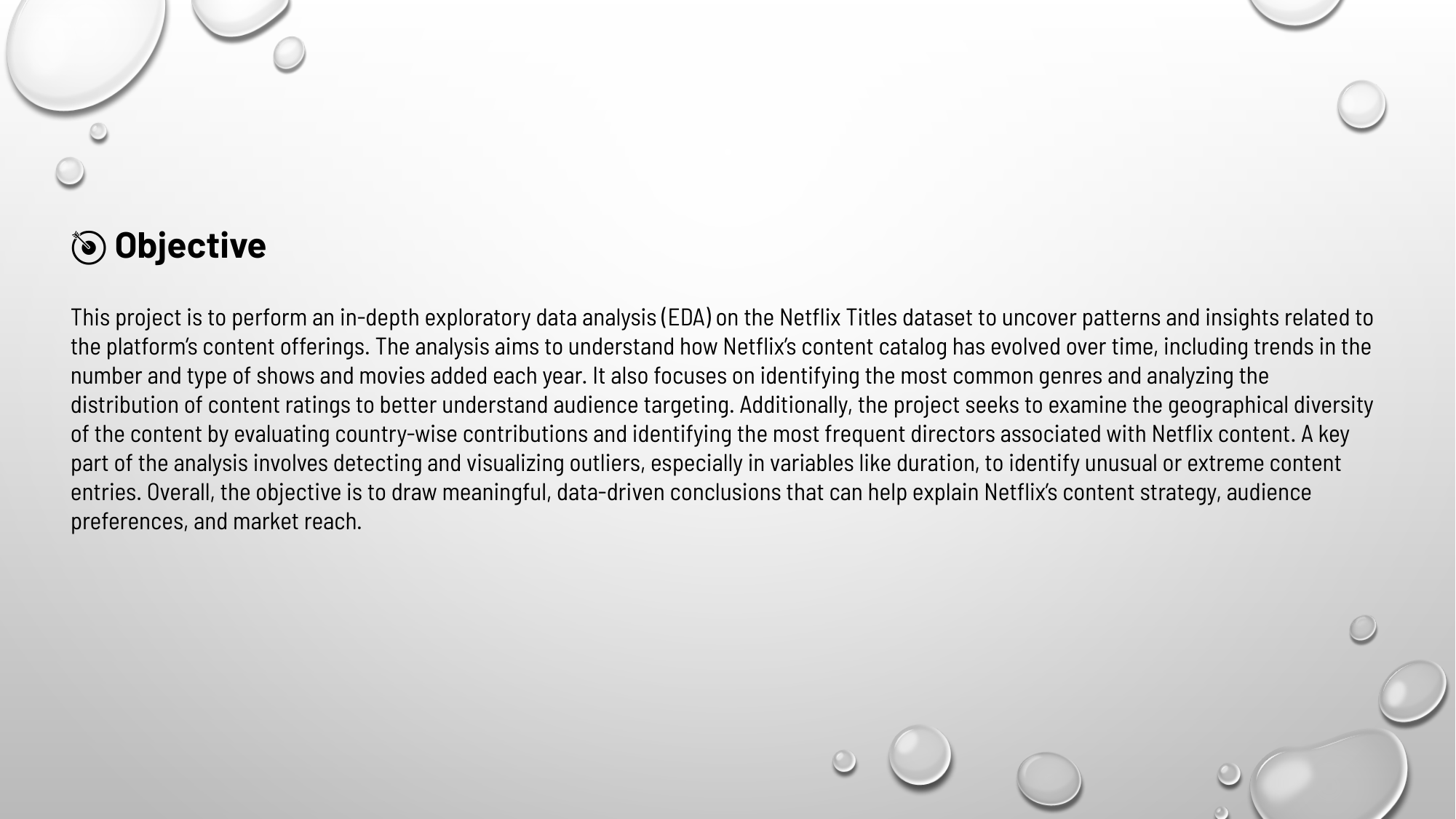

🎯 Objective

This project is to perform an in-depth exploratory data analysis (EDA) on the Netflix Titles dataset to uncover patterns and insights related to the platform’s content offerings. The analysis aims to understand how Netflix’s content catalog has evolved over time, including trends in the number and type of shows and movies added each year. It also focuses on identifying the most common genres and analyzing the distribution of content ratings to better understand audience targeting. Additionally, the project seeks to examine the geographical diversity of the content by evaluating country-wise contributions and identifying the most frequent directors associated with Netflix content. A key part of the analysis involves detecting and visualizing outliers, especially in variables like duration, to identify unusual or extreme content entries. Overall, the objective is to draw meaningful, data-driven conclusions that can help explain Netflix’s content strategy, audience preferences, and market reach.